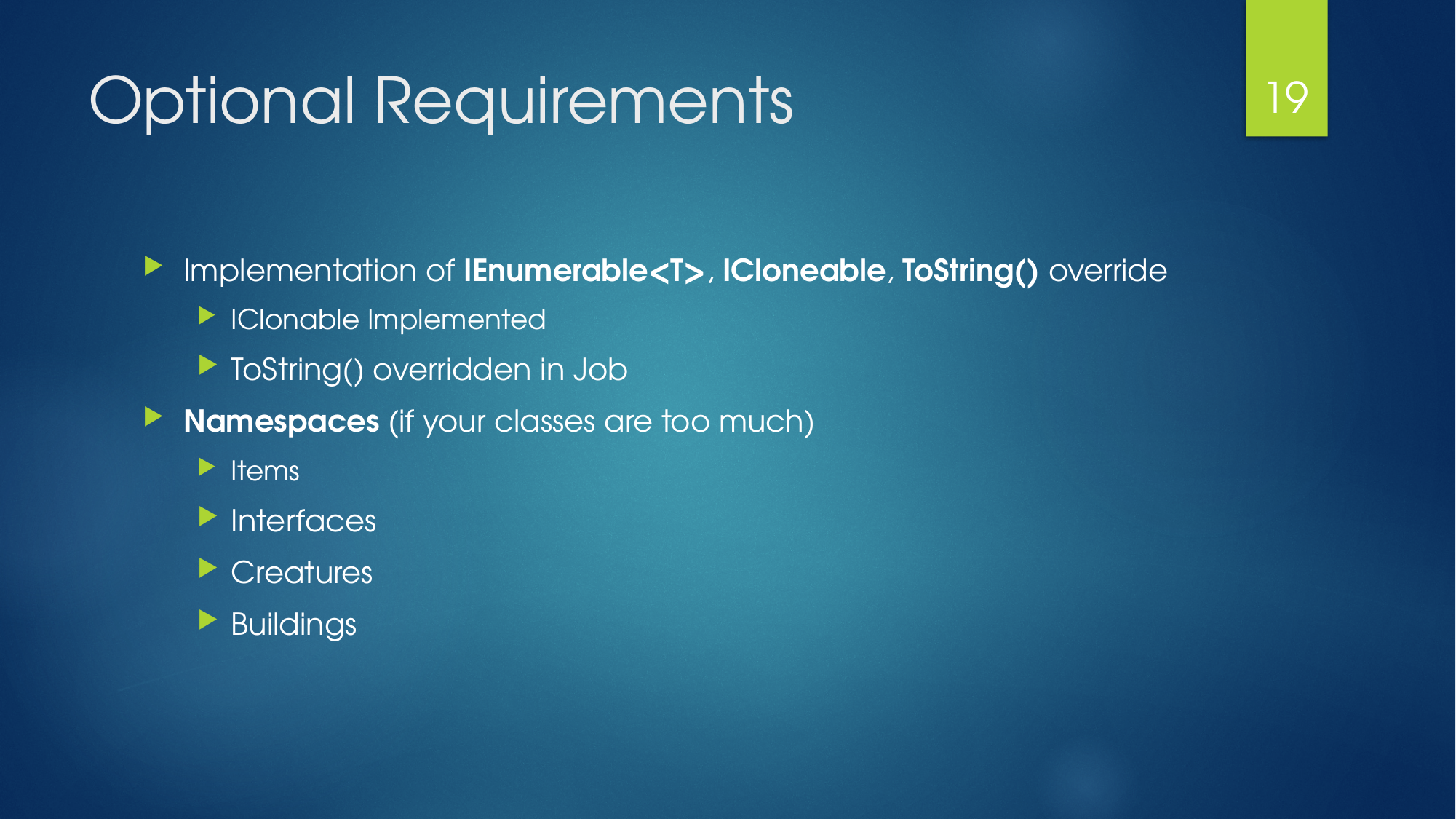

19
# Optional Requirements
Implementation of IEnumerable<T>, ICloneable, ToString() override
IClonable Implemented
ToString() overridden in Job
Namespaces (if your classes are too much)
Items
Interfaces
Creatures
Buildings